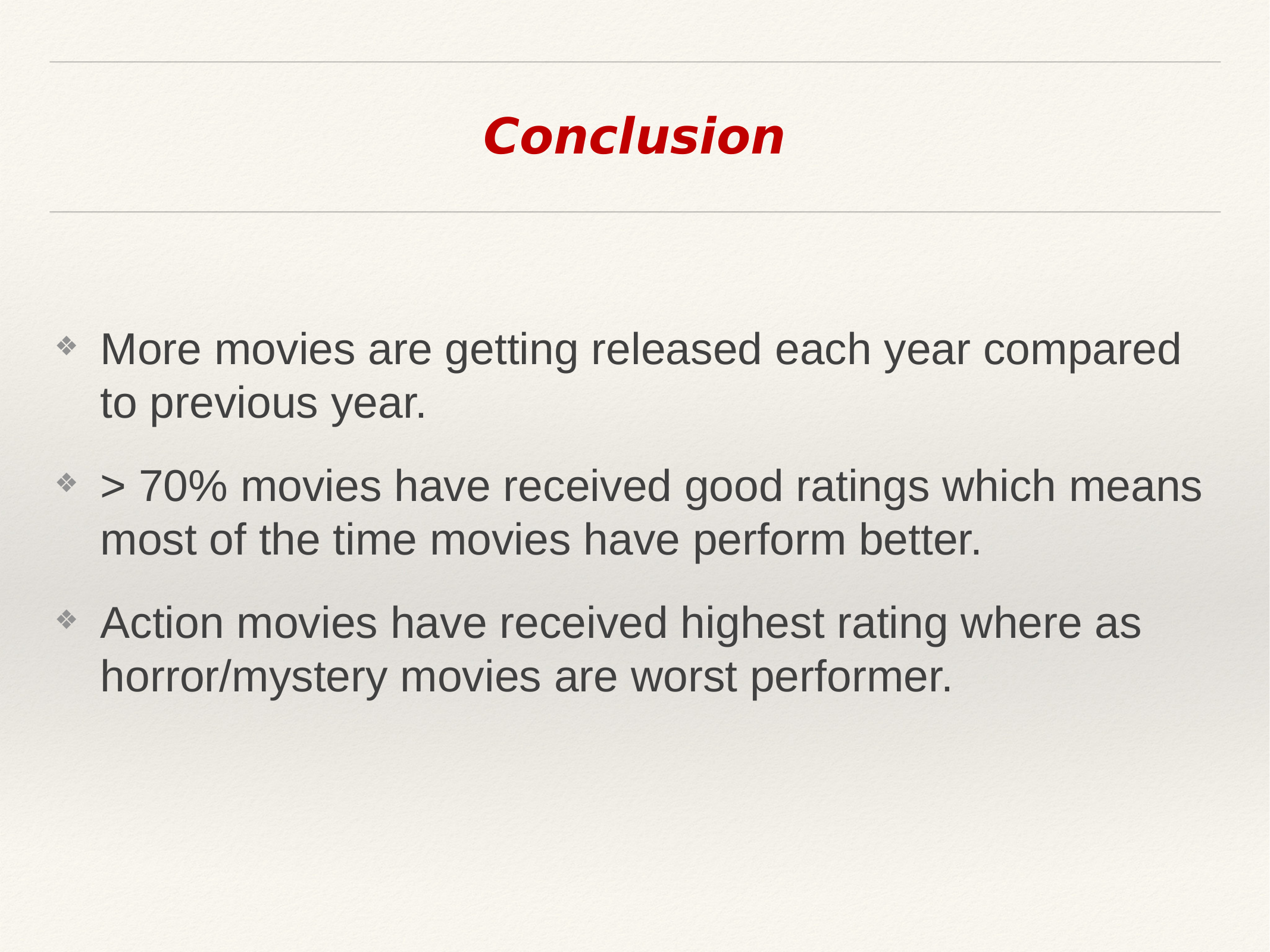

# Conclusion
More movies are getting released each year compared to previous year.
> 70% movies have received good ratings which means most of the time movies have perform better.
Action movies have received highest rating where as horror/mystery movies are worst performer.